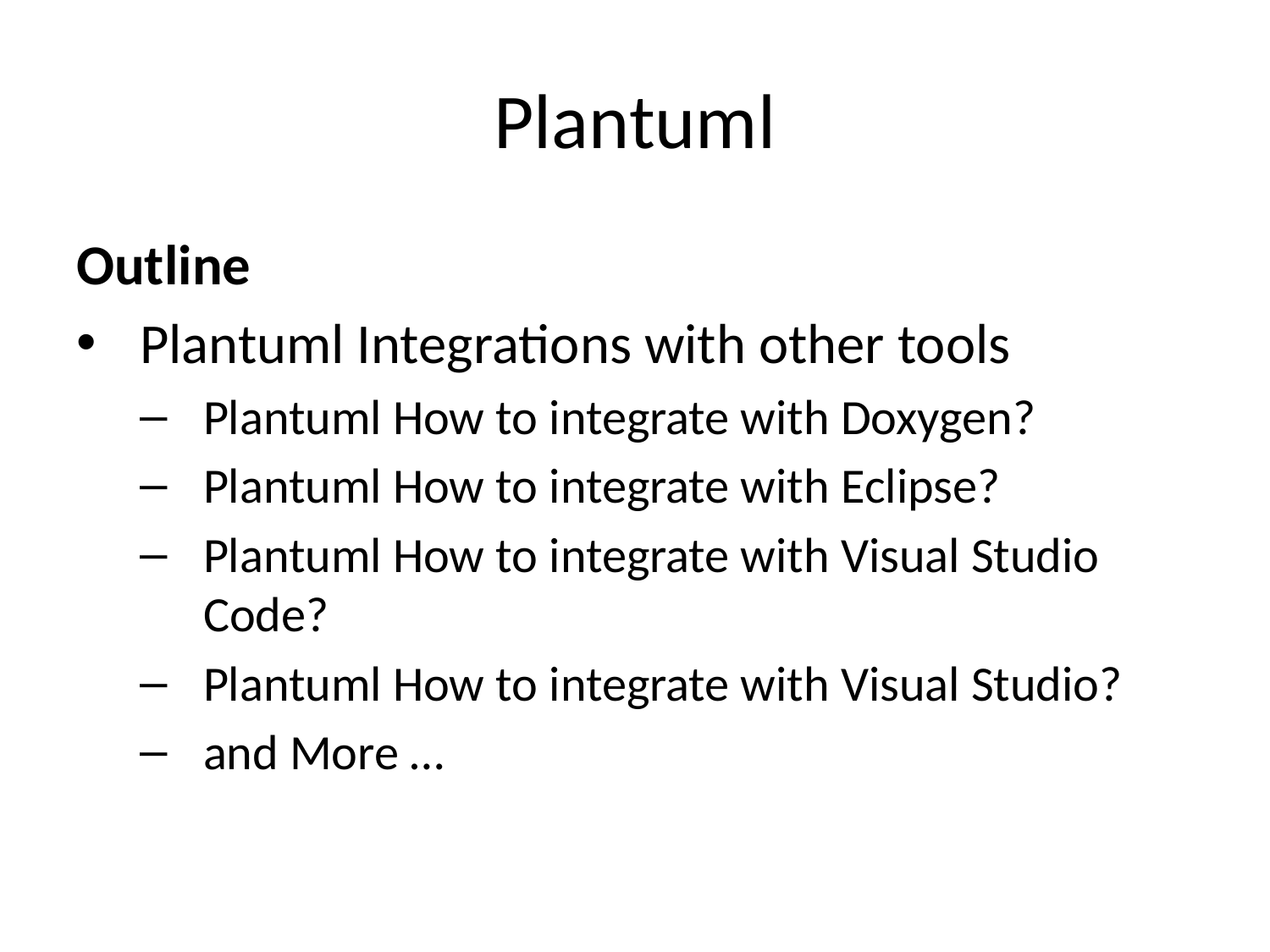

# Plantuml
Outline
Plantuml Integrations with other tools
Plantuml How to integrate with Doxygen?
Plantuml How to integrate with Eclipse?
Plantuml How to integrate with Visual Studio Code?
Plantuml How to integrate with Visual Studio?
and More …